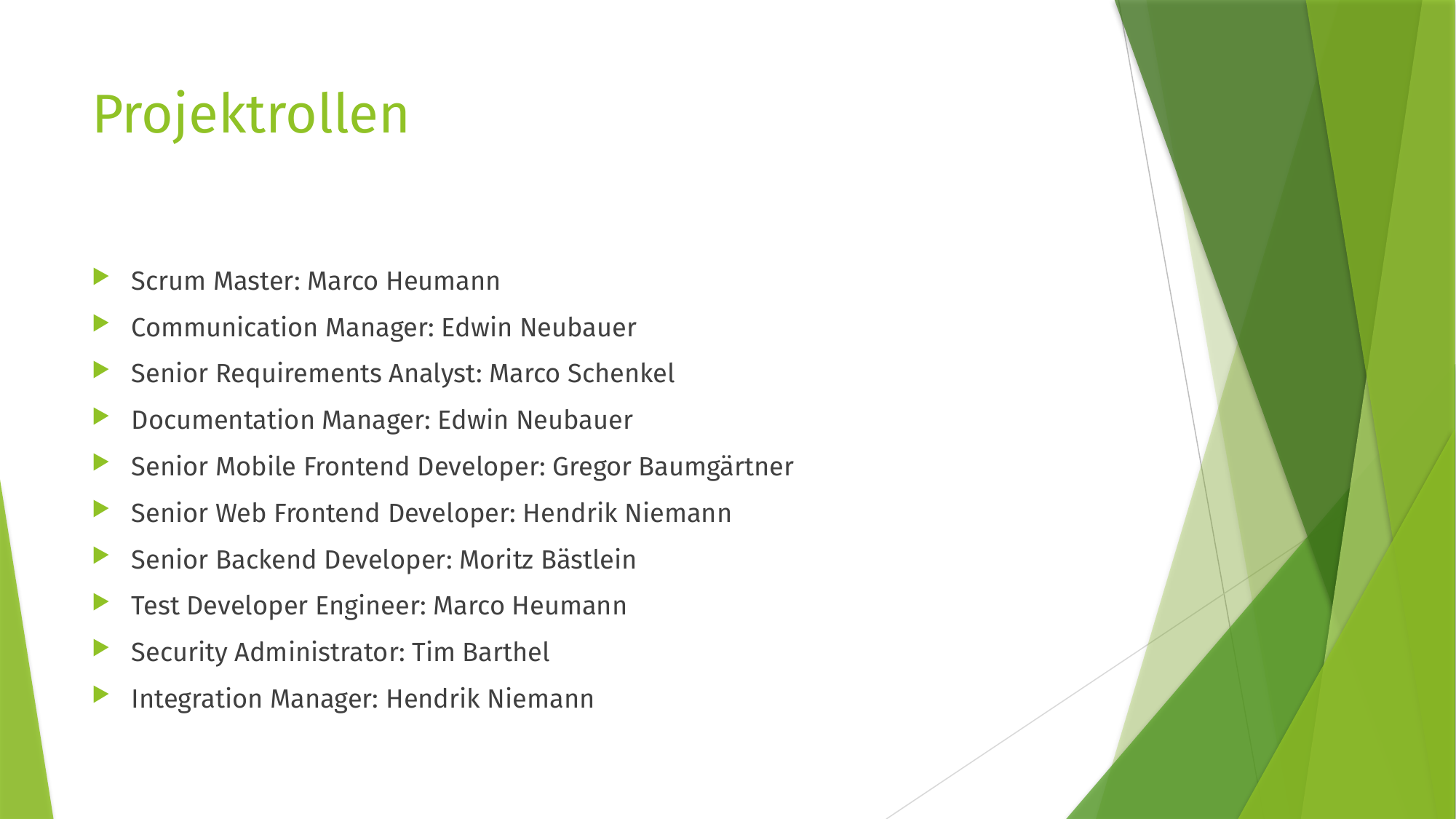

# Projektrollen
Scrum Master: Marco Heumann
Communication Manager: Edwin Neubauer
Senior Requirements Analyst: Marco Schenkel
Documentation Manager: Edwin Neubauer
Senior Mobile Frontend Developer: Gregor Baumgärtner
Senior Web Frontend Developer: Hendrik Niemann
Senior Backend Developer: Moritz Bästlein
Test Developer Engineer: Marco Heumann
Security Administrator: Tim Barthel
Integration Manager: Hendrik Niemann